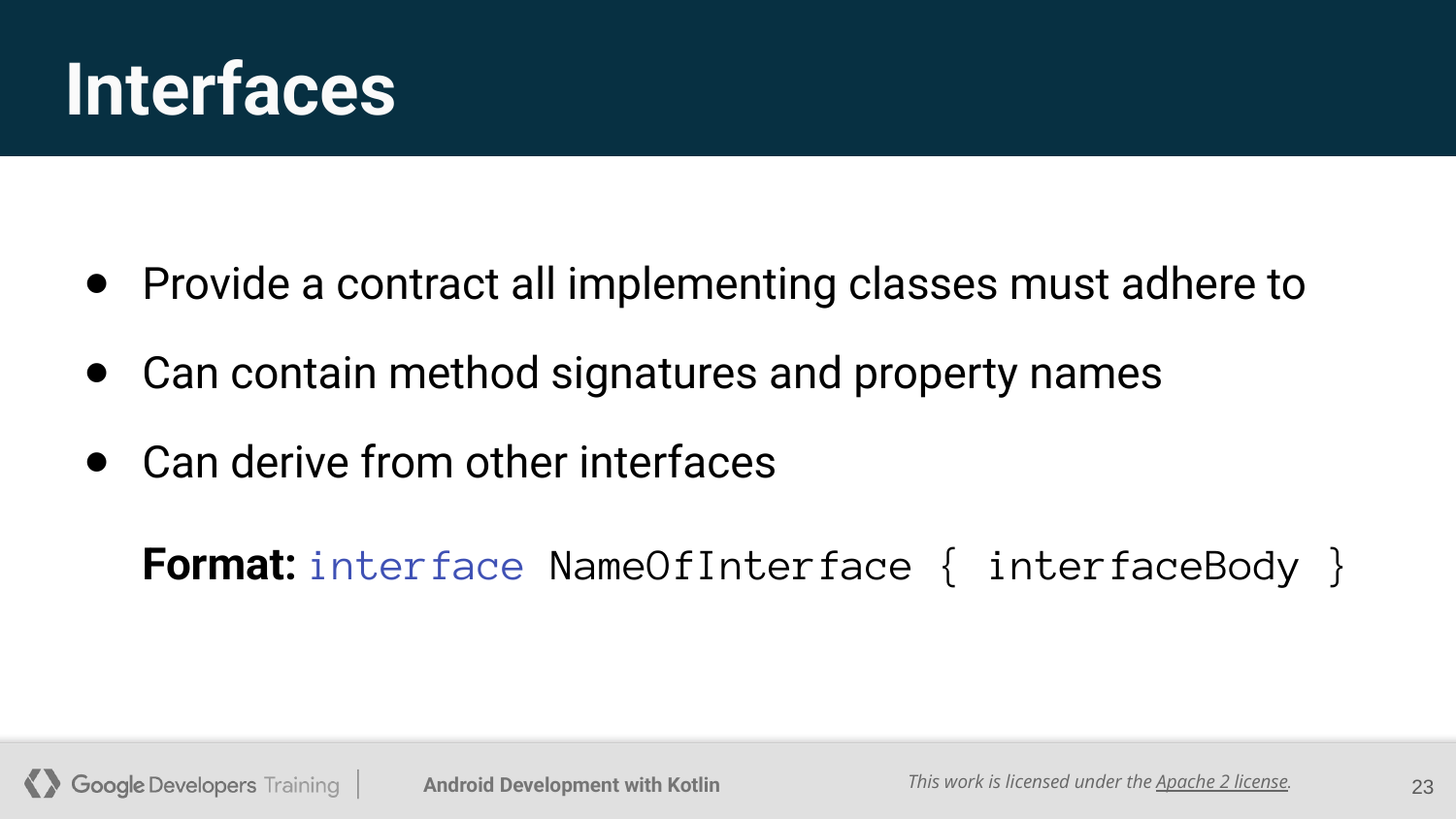

# Interfaces
Provide a contract all implementing classes must adhere to
Can contain method signatures and property names
Can derive from other interfaces
Format: interface NameOfInterface { interfaceBody }
23